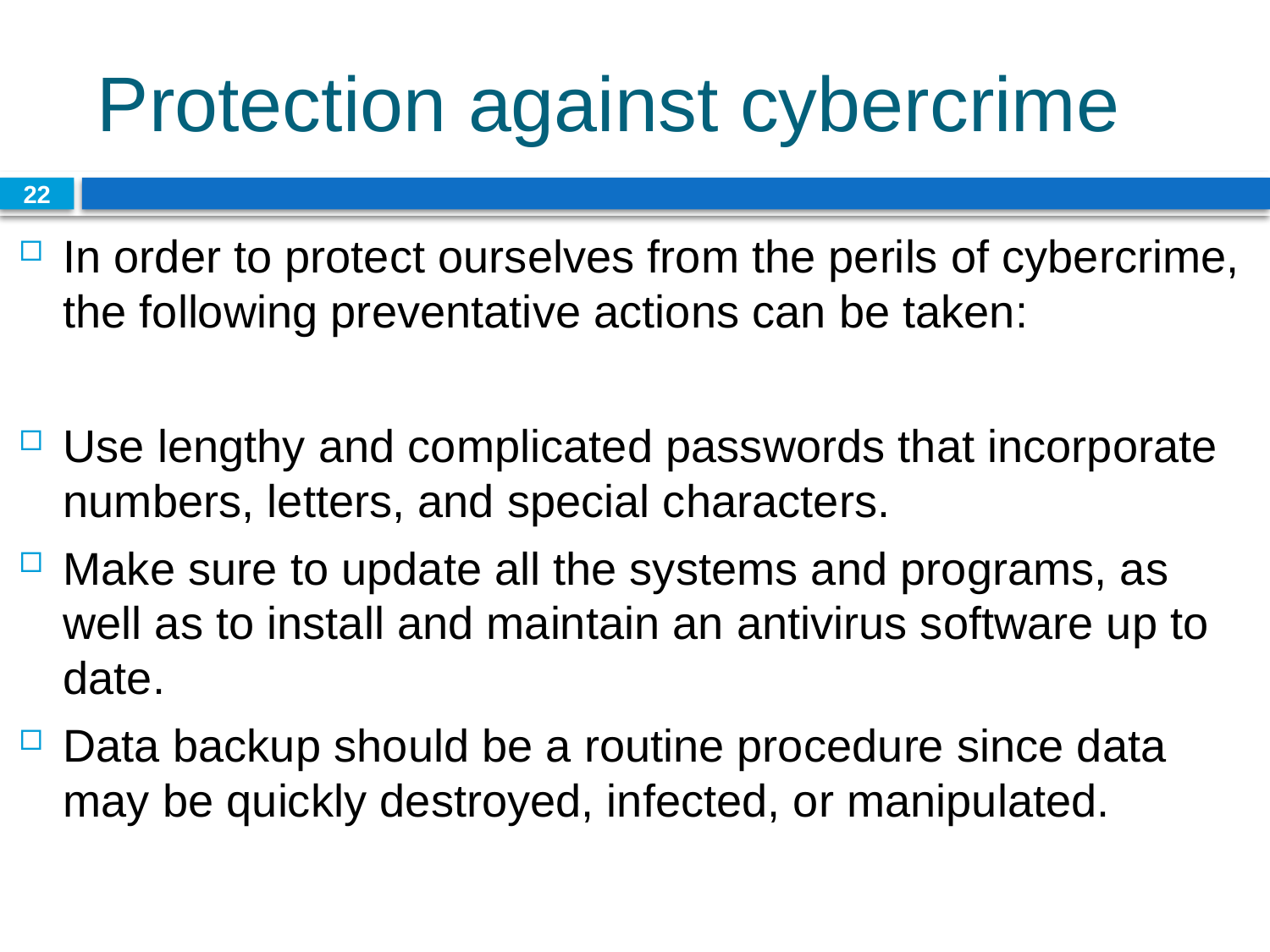

# Protection against cybercrime
22
In order to protect ourselves from the perils of cybercrime, the following preventative actions can be taken:

Use lengthy and complicated passwords that incorporate numbers, letters, and special characters.
Make sure to update all the systems and programs, as well as to install and maintain an antivirus software up to date.
Data backup should be a routine procedure since data may be quickly destroyed, infected, or manipulated.